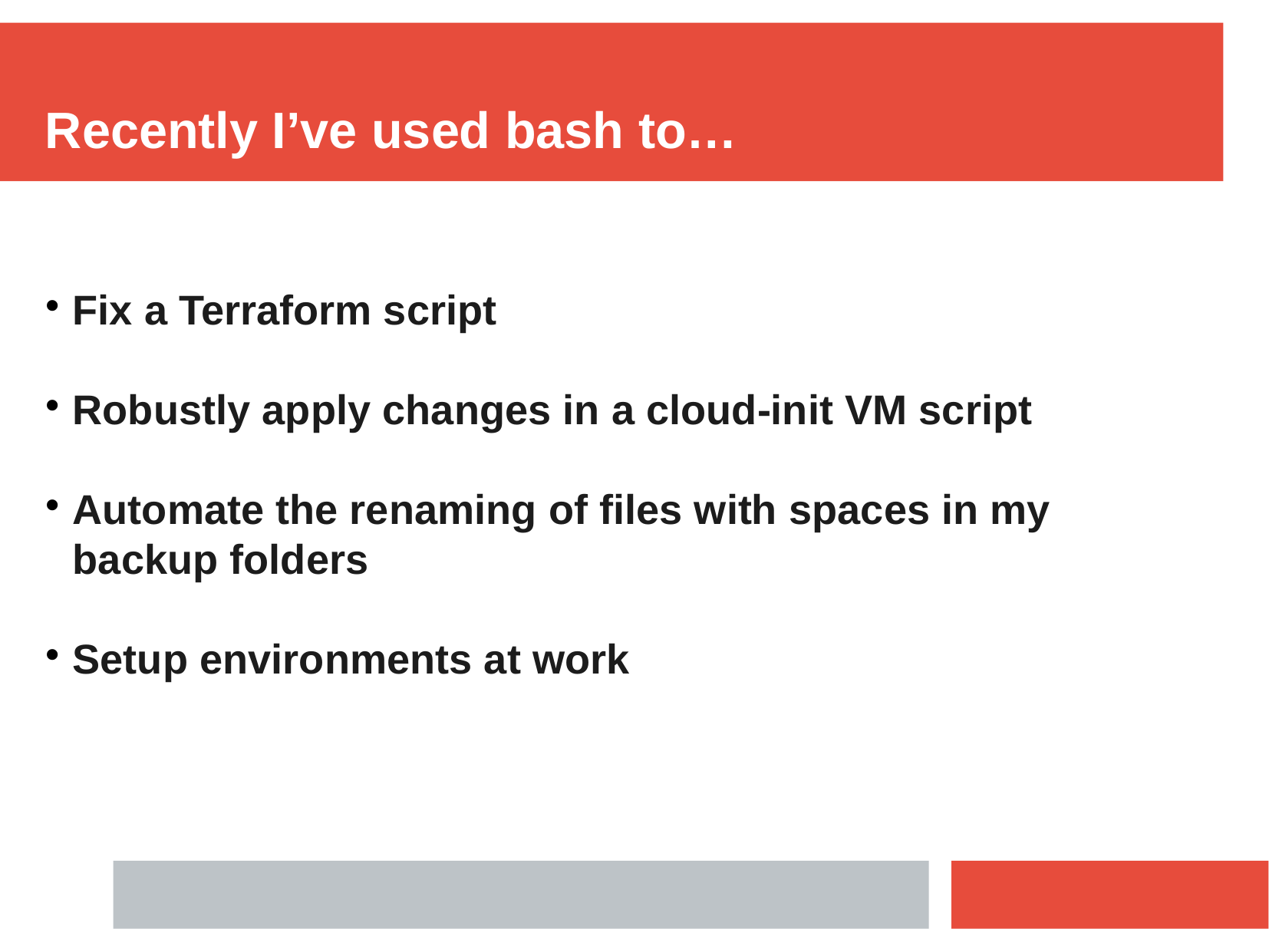

Recently I’ve used bash to…

Fix a Terraform script

Robustly apply changes in a cloud-init VM script

Automate the renaming of files with spaces in my backup folders

Setup environments at work